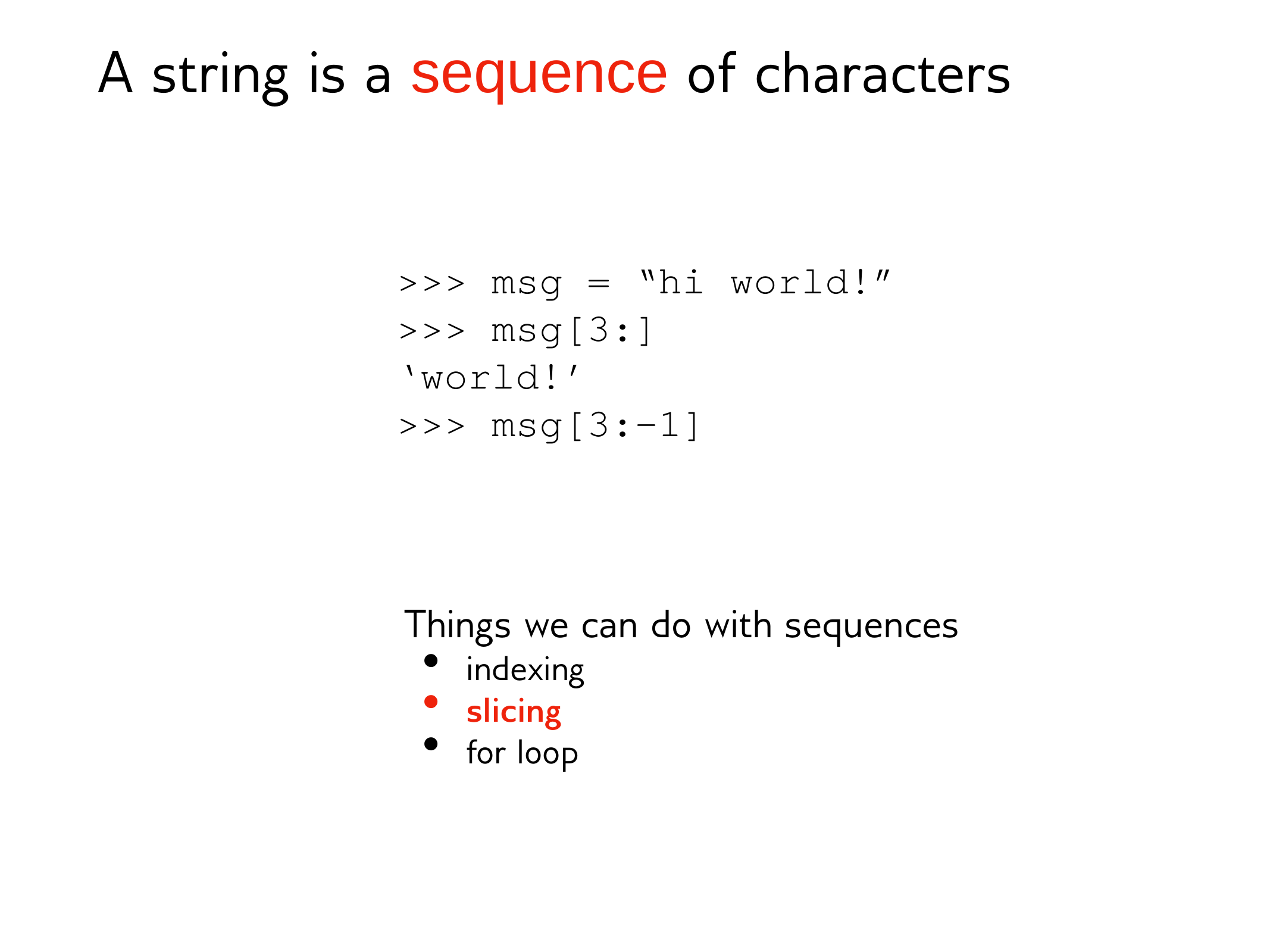

# A string is a sequence of characters
>>> msg = “hi world!”
>>> msg[3:]
‘world!’
>>> msg[3:-1]
Things we can do with sequences
indexing
slicing
for loop